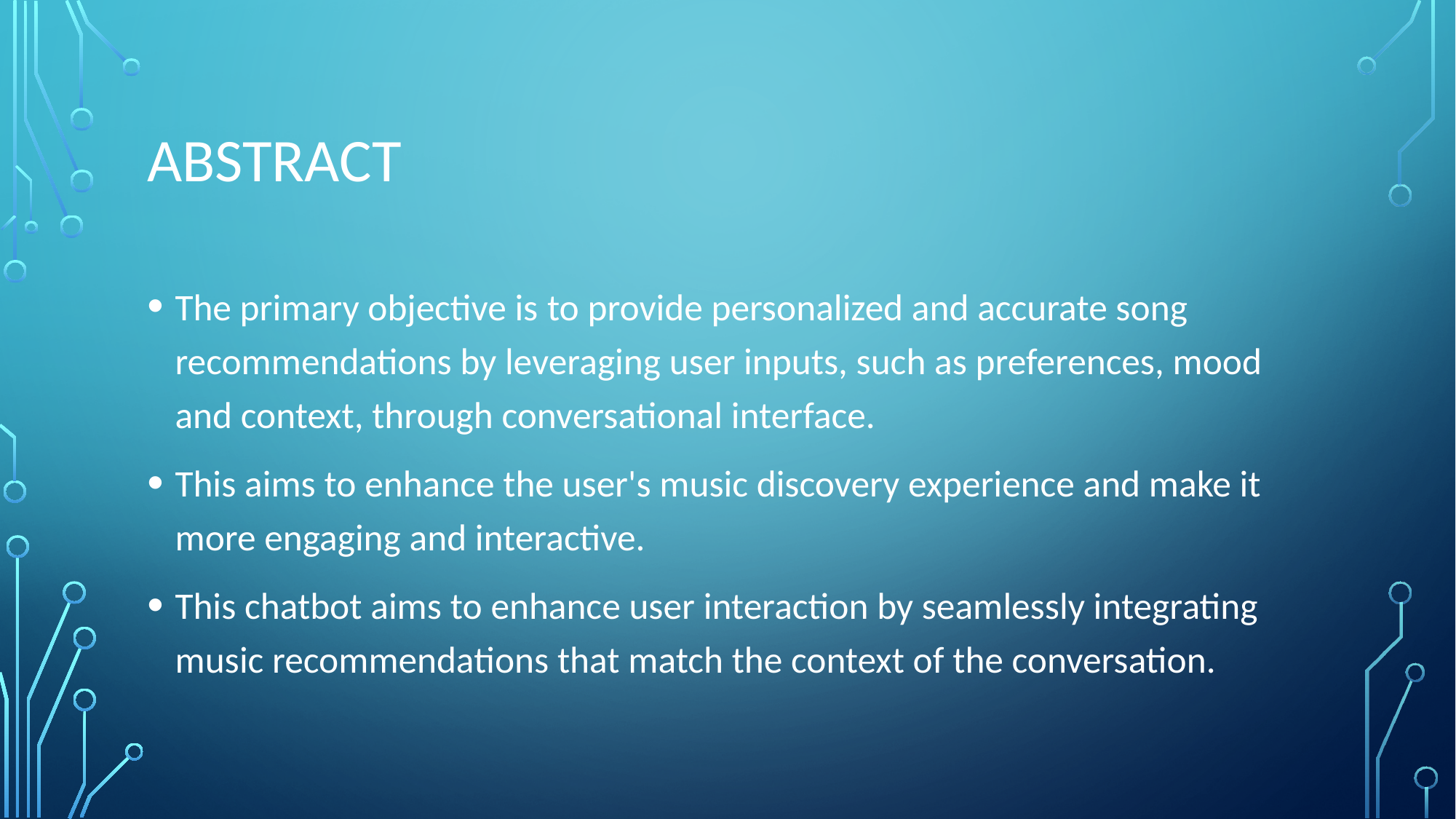

# ABSTRACT
The primary objective is to provide personalized and accurate song recommendations by leveraging user inputs, such as preferences, mood and context, through conversational interface.
This aims to enhance the user's music discovery experience and make it more engaging and interactive.
This chatbot aims to enhance user interaction by seamlessly integrating music recommendations that match the context of the conversation.